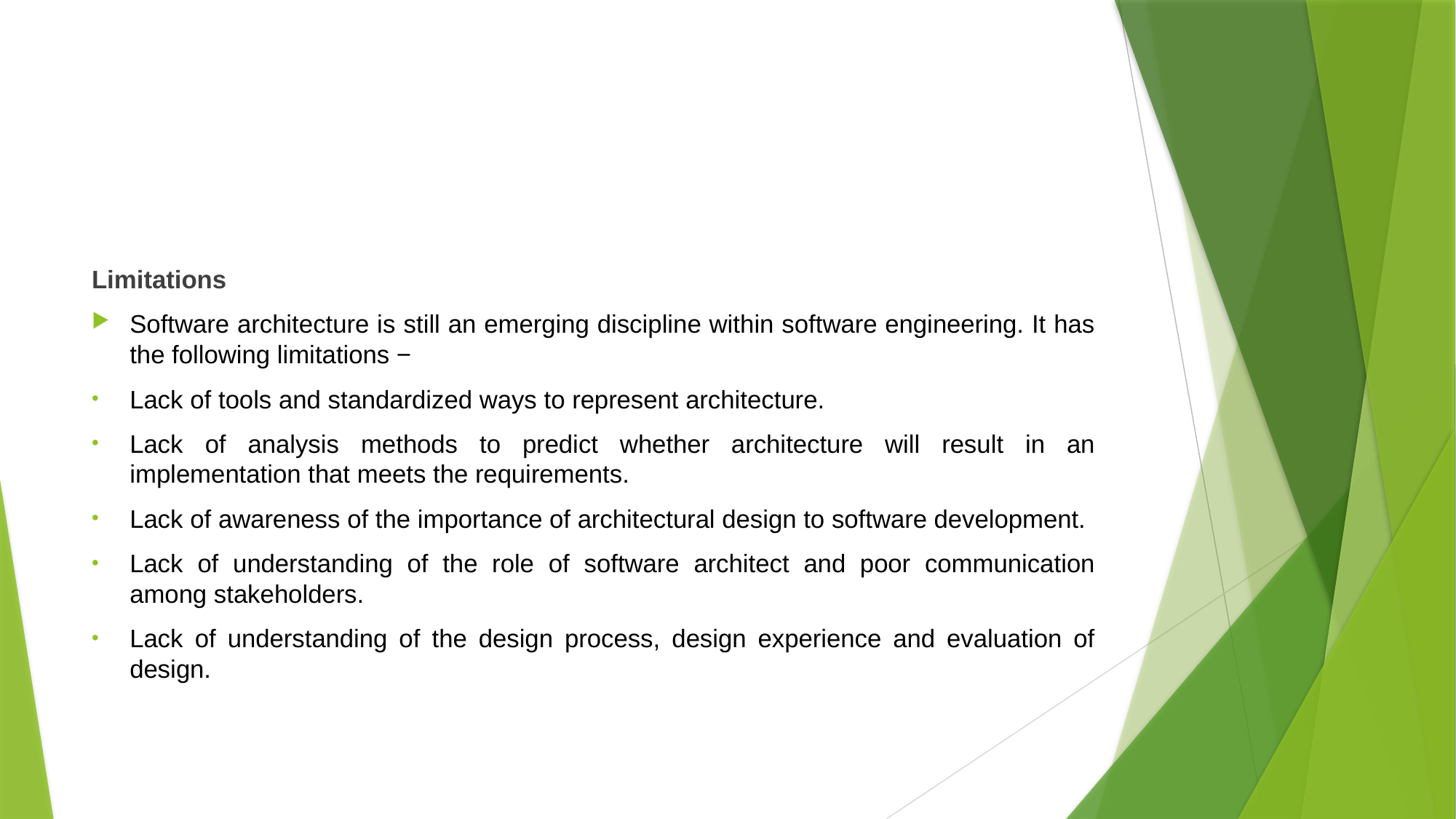

#
Limitations
Software architecture is still an emerging discipline within software engineering. It has the following limitations −
Lack of tools and standardized ways to represent architecture.
Lack of analysis methods to predict whether architecture will result in an implementation that meets the requirements.
Lack of awareness of the importance of architectural design to software development.
Lack of understanding of the role of software architect and poor communication among stakeholders.
Lack of understanding of the design process, design experience and evaluation of design.